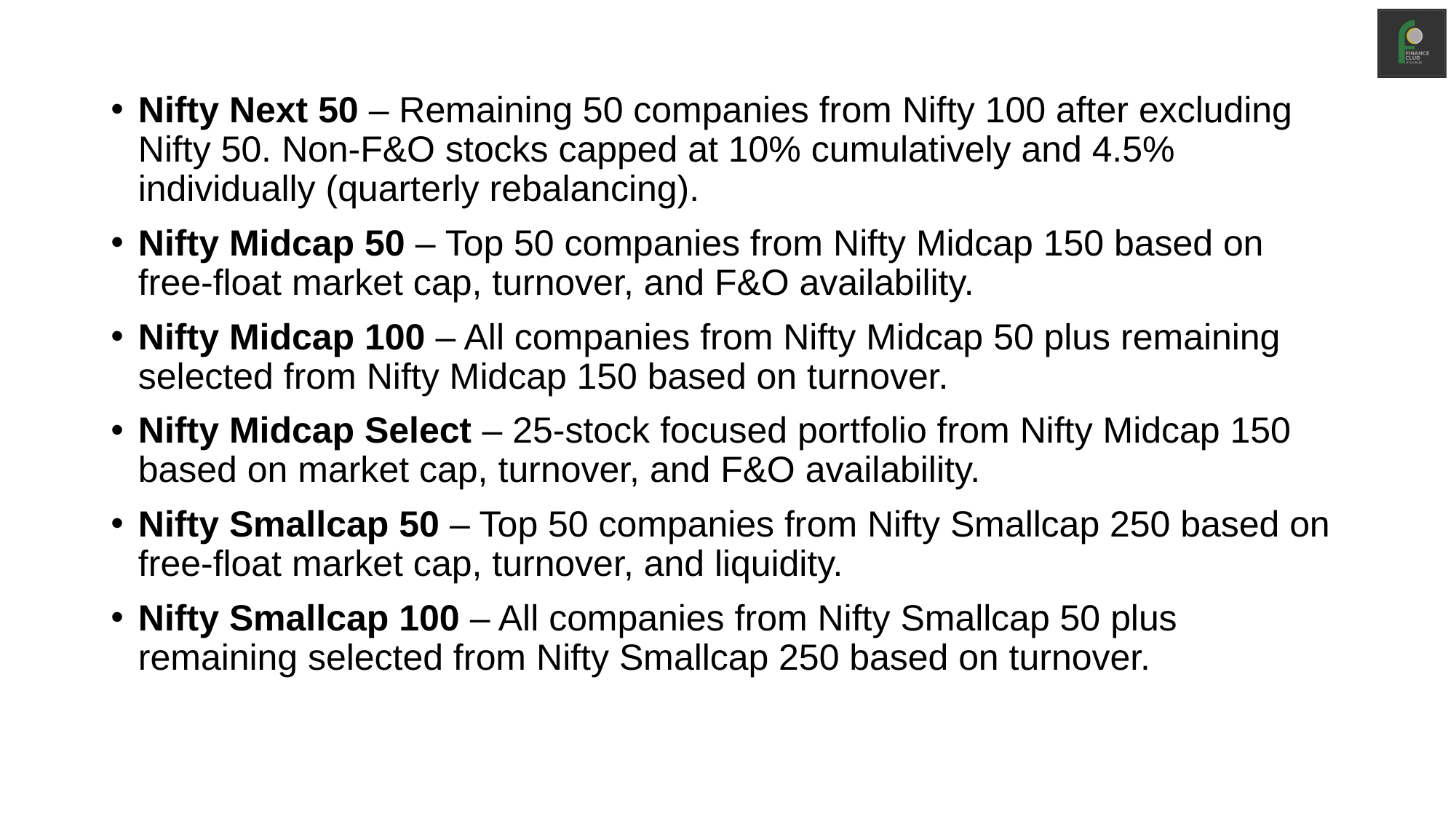

#
Nifty Next 50 – Remaining 50 companies from Nifty 100 after excluding Nifty 50. Non-F&O stocks capped at 10% cumulatively and 4.5% individually (quarterly rebalancing).
Nifty Midcap 50 – Top 50 companies from Nifty Midcap 150 based on free-float market cap, turnover, and F&O availability.
Nifty Midcap 100 – All companies from Nifty Midcap 50 plus remaining selected from Nifty Midcap 150 based on turnover.
Nifty Midcap Select – 25-stock focused portfolio from Nifty Midcap 150 based on market cap, turnover, and F&O availability.
Nifty Smallcap 50 – Top 50 companies from Nifty Smallcap 250 based on free-float market cap, turnover, and liquidity.
Nifty Smallcap 100 – All companies from Nifty Smallcap 50 plus remaining selected from Nifty Smallcap 250 based on turnover.